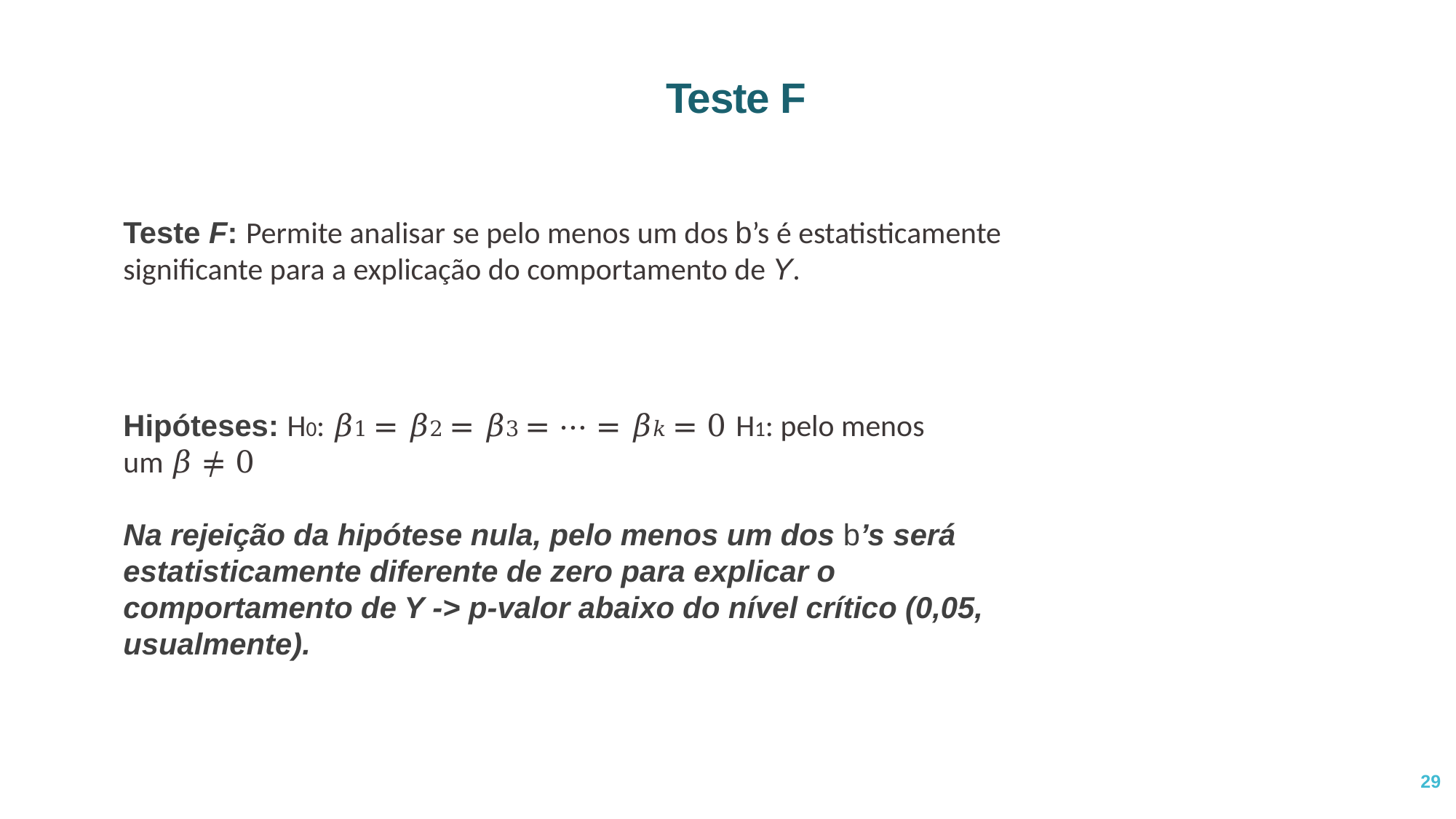

Teste F
Teste F: Permite analisar se pelo menos um dos b’s é estatisticamente
significante para a explicação do comportamento de Y.
Hipóteses: H0: 𝛽1 = 𝛽2 = 𝛽3 = ⋯ = 𝛽𝑘 = 0 H1: pelo menos um 𝛽 ≠ 0
Na rejeição da hipótese nula, pelo menos um dos b’s será estatisticamente diferente de zero para explicar o comportamento de Y -> p-valor abaixo do nível crítico (0,05, usualmente).
29